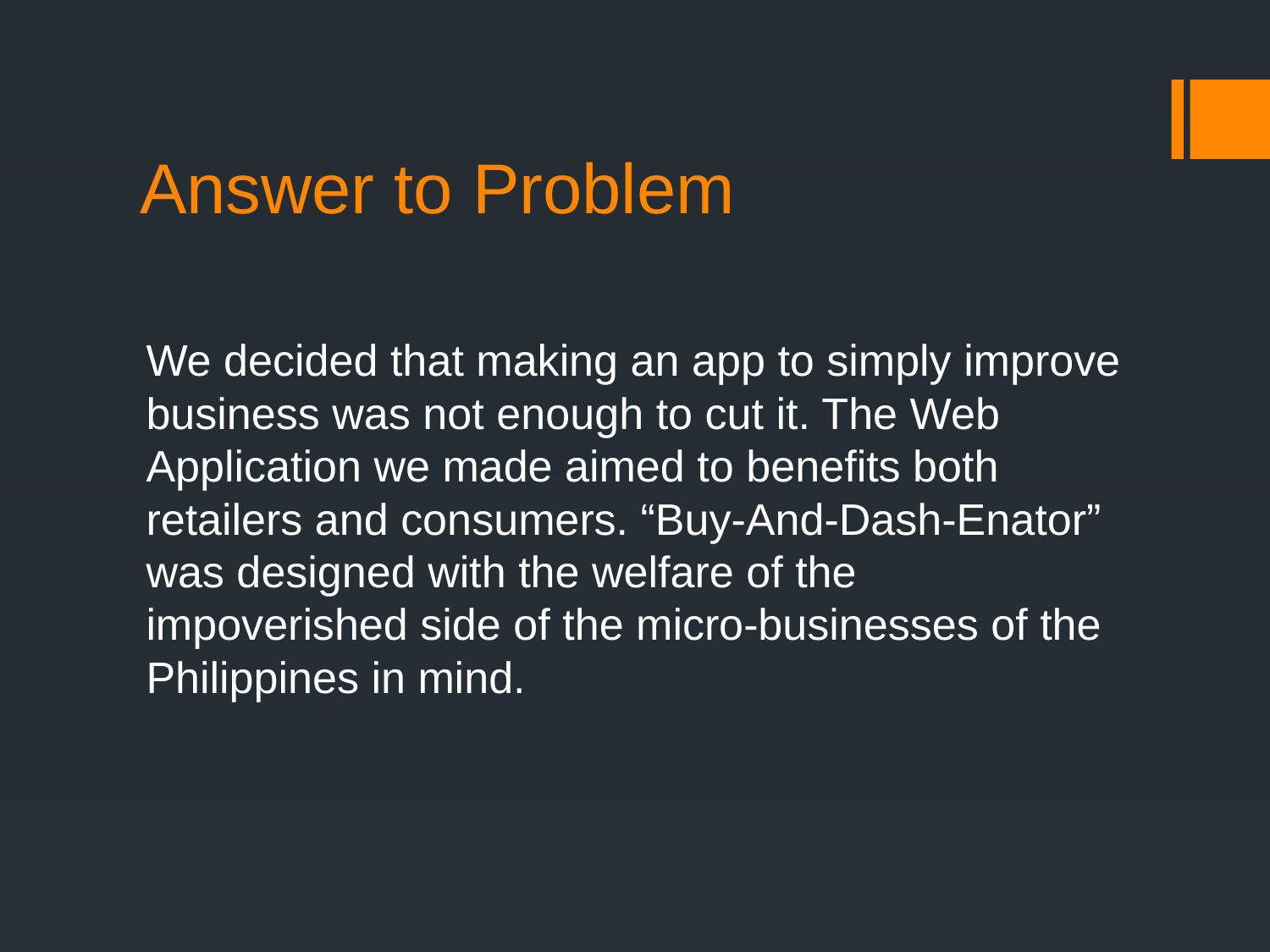

# Answer to Problem

We decided that making an app to simply improve business was not enough to cut it. The Web Application we made aimed to benefits both retailers and consumers. “Buy-And-Dash-Enator” was designed with the welfare of the impoverished side of the micro-businesses of the Philippines in mind.